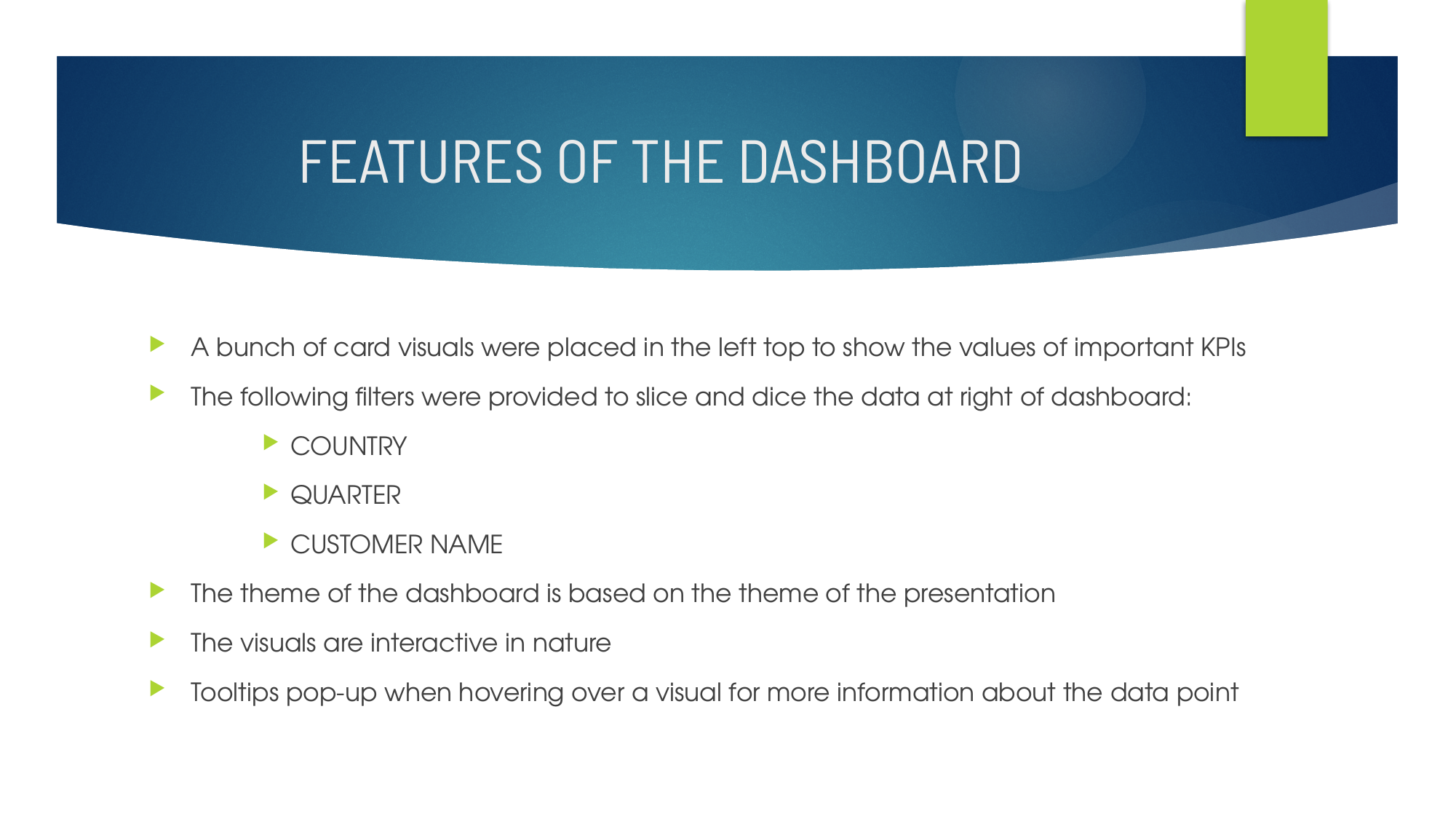

# FEATURES OF THE DASHBOARD
A bunch of card visuals were placed in the left top to show the values of important KPIs
The following filters were provided to slice and dice the data at right of dashboard:
COUNTRY
QUARTER
CUSTOMER NAME
The theme of the dashboard is based on the theme of the presentation
The visuals are interactive in nature
Tooltips pop-up when hovering over a visual for more information about the data point